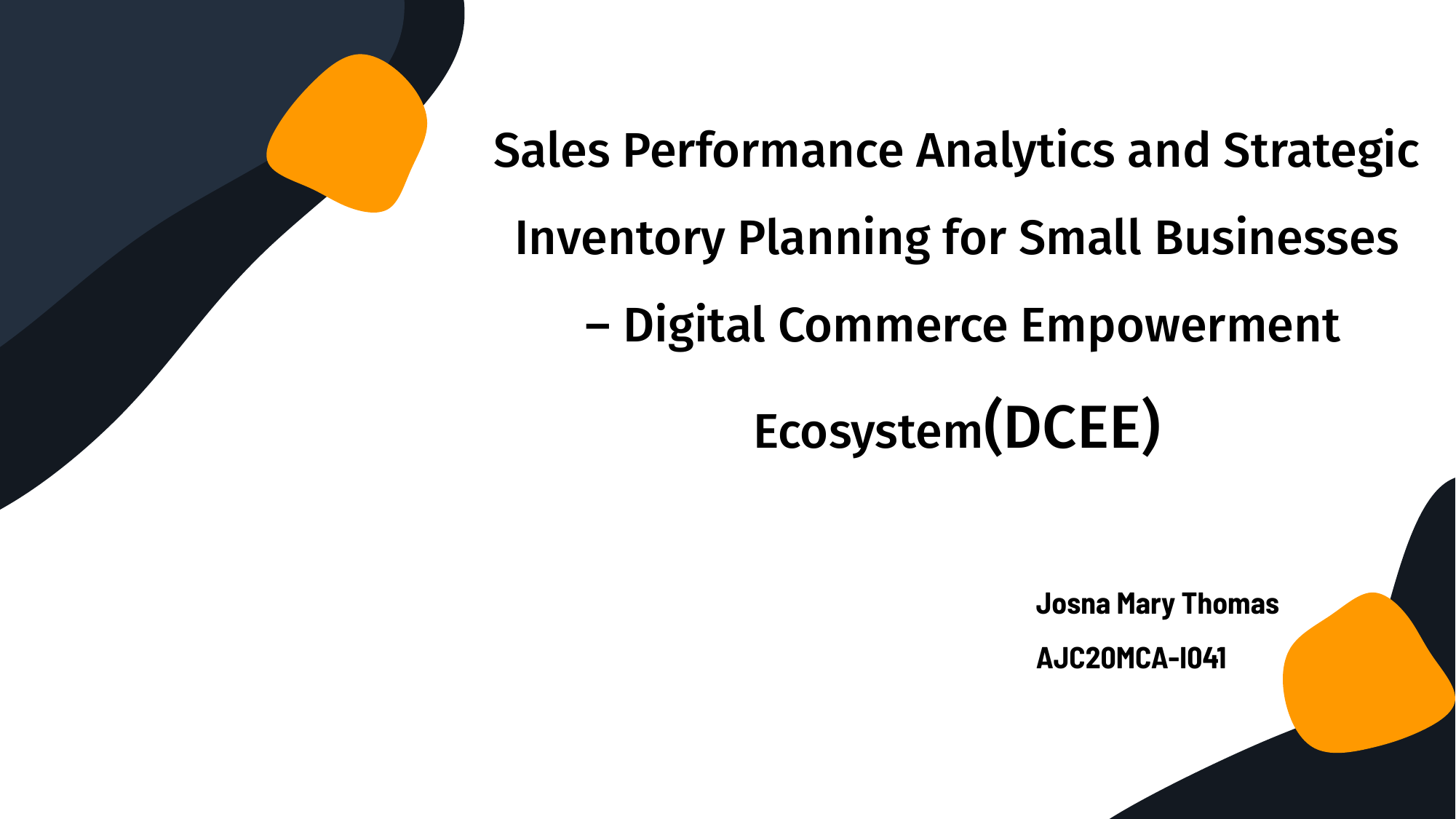

Sales Performance Analytics and Strategic Inventory Planning for Small Businesses
 – Digital Commerce Empowerment Ecosystem(DCEE)

Josna Mary Thomas
AJC20MCA-I041